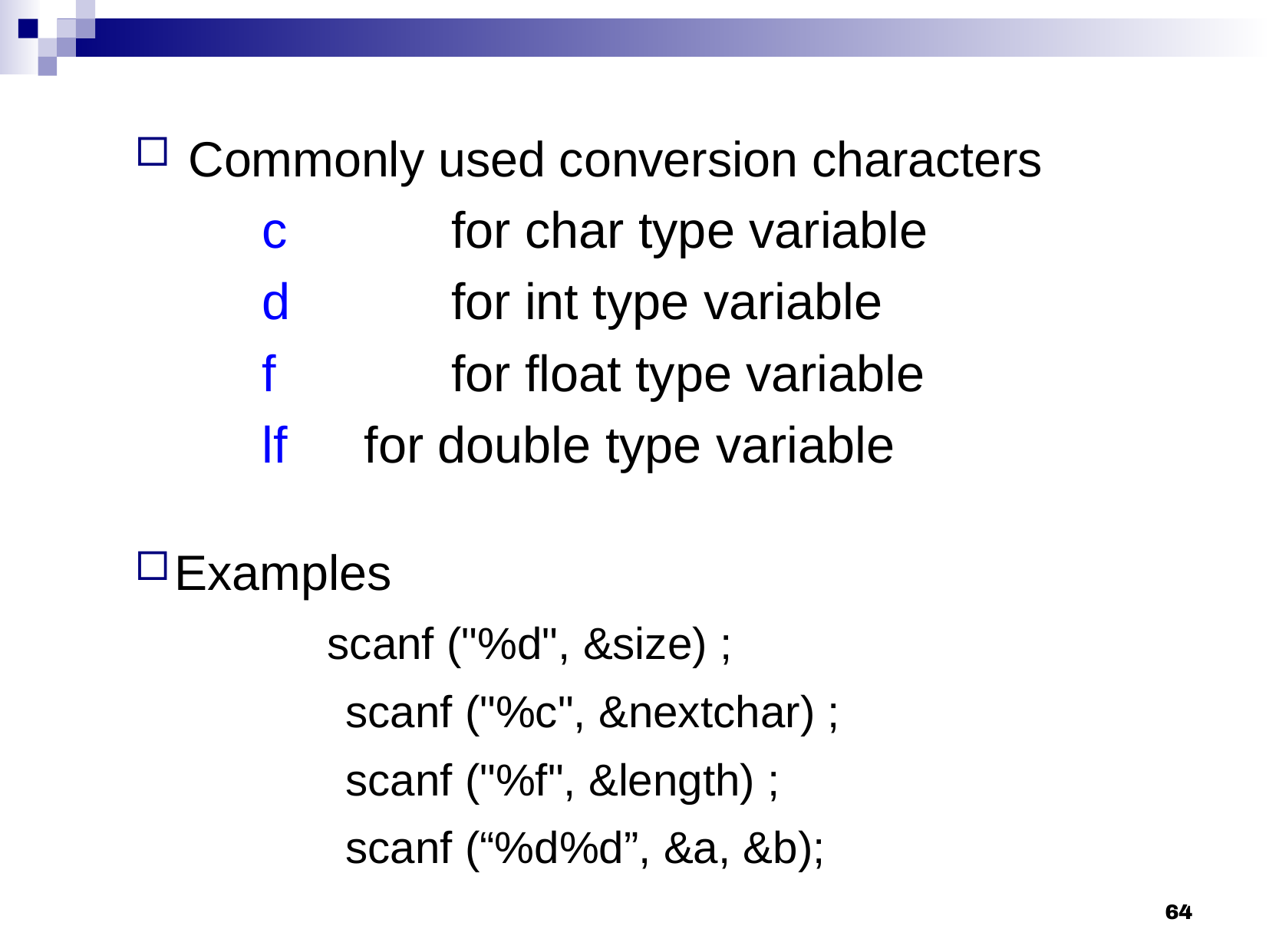

Commonly used conversion characters
c 	   for char type variable
d		   for int type variable
f		   for float type variable
lf	     for double type variable

Examples
            scanf ("%d", &size) ;
		scanf ("%c", &nextchar) ;
		scanf ("%f", &length) ;
		scanf (“%d%d”, &a, &b);

64